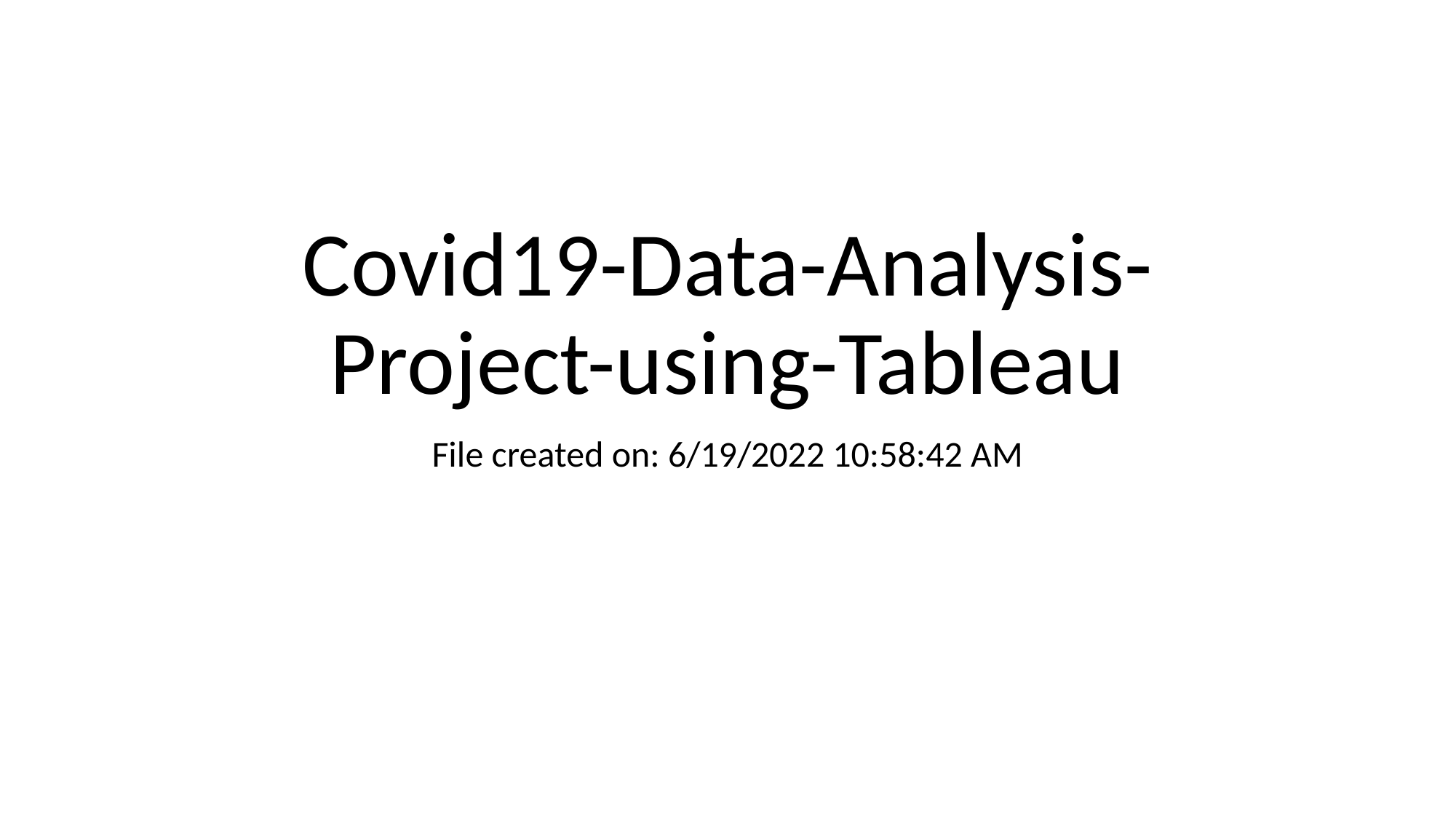

# Covid19-Data-Analysis-Project-using-Tableau
File created on: 6/19/2022 10:58:42 AM